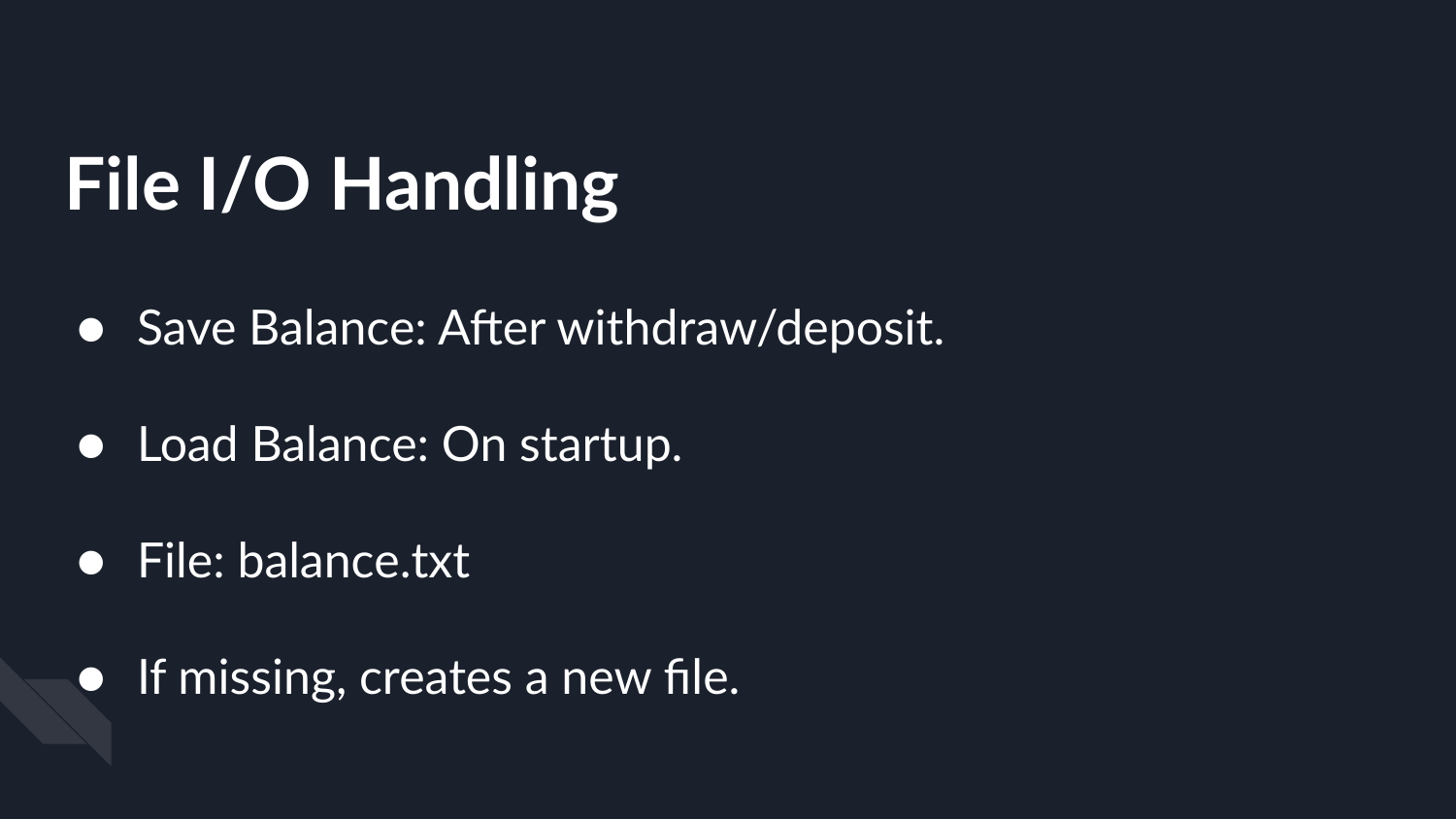

File I/O Handling

Save Balance: After withdraw/deposit.

Load Balance: On startup.

File: balance.txt

If missing, creates a new file.